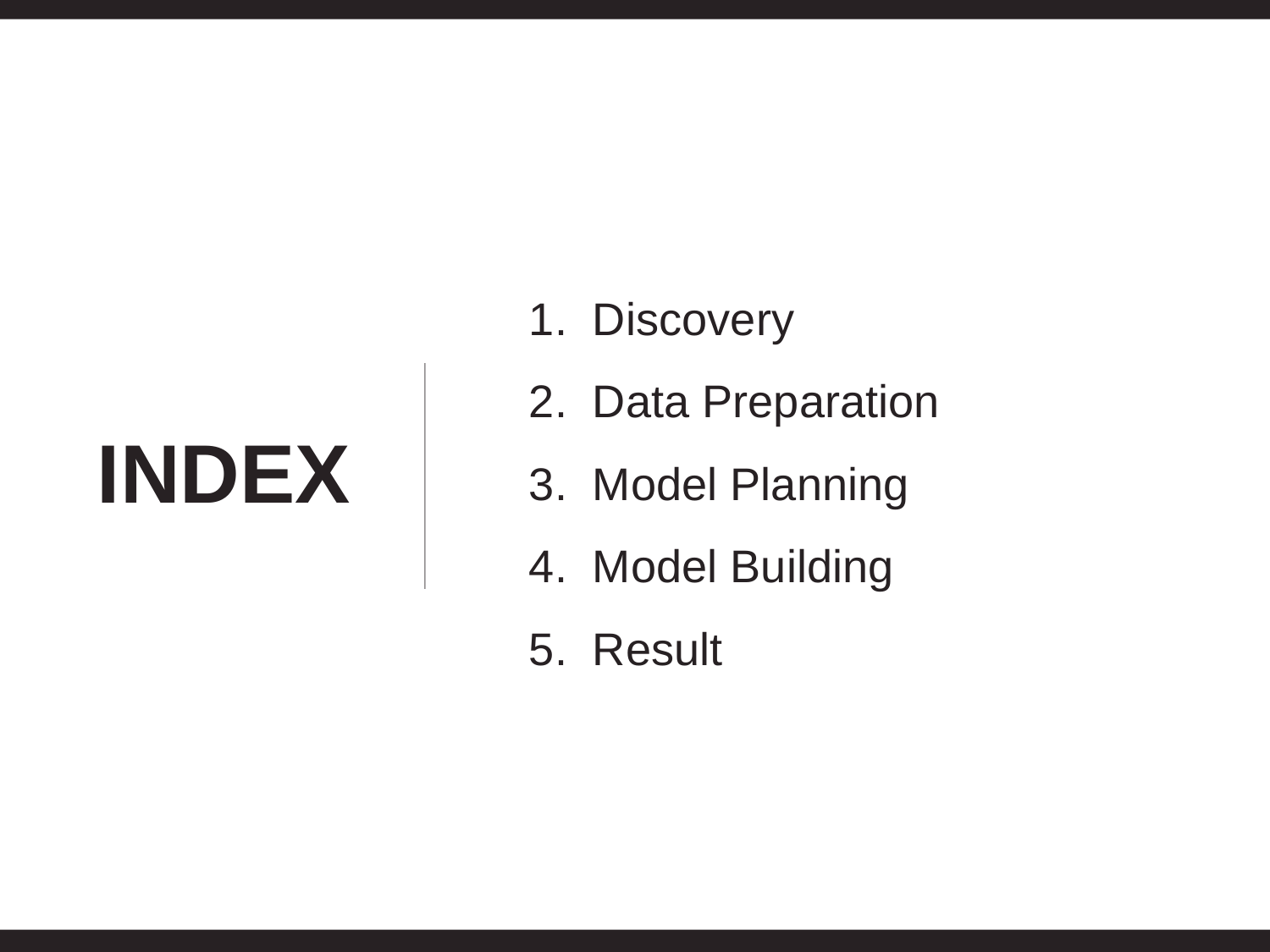

Discovery
Data Preparation
Model Planning
Model Building
Result
INDEX